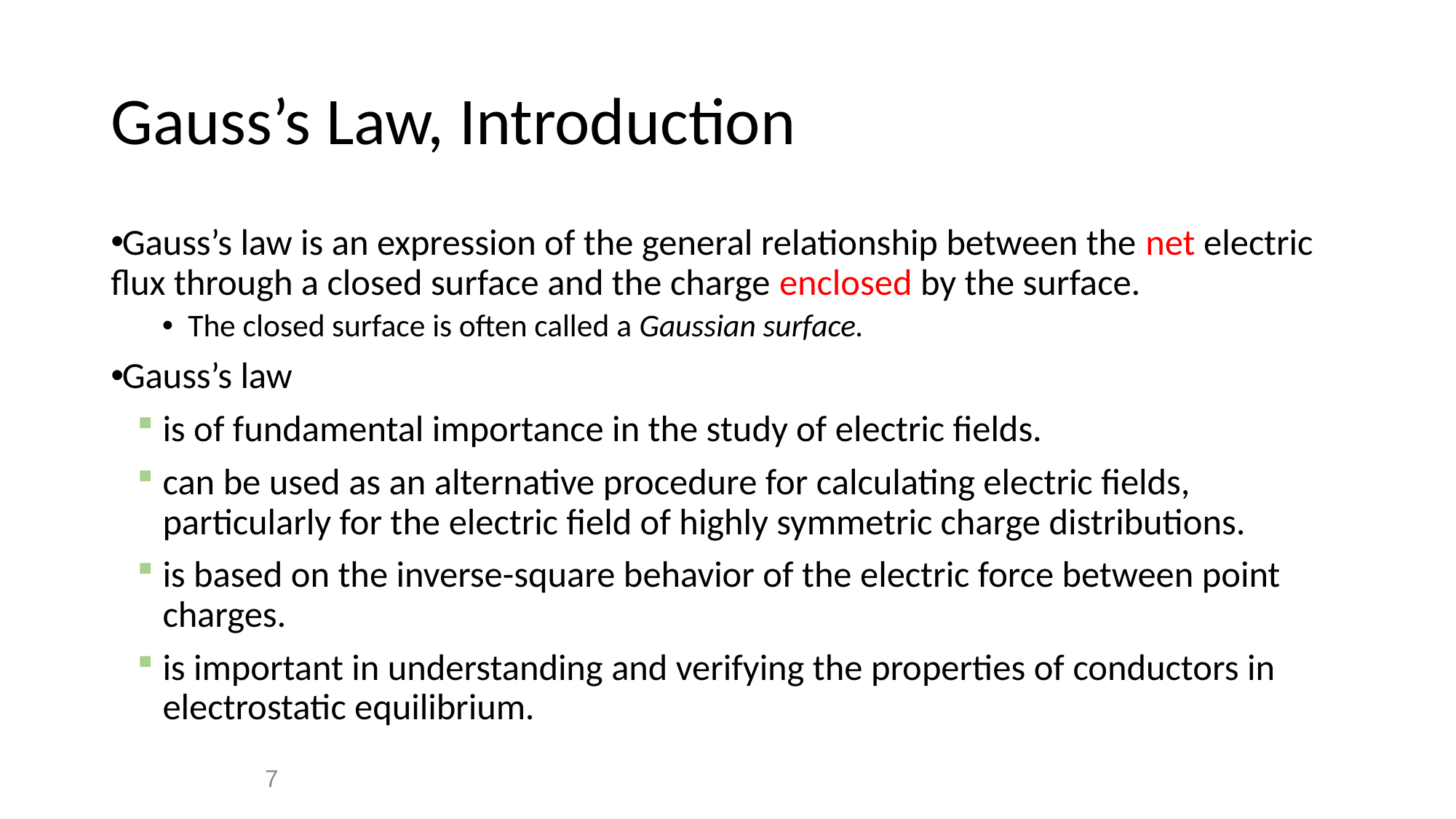

# Gauss’s Law, Introduction
Gauss’s law is an expression of the general relationship between the net electric flux through a closed surface and the charge enclosed by the surface.
The closed surface is often called a Gaussian surface.
Gauss’s law
is of fundamental importance in the study of electric fields.
can be used as an alternative procedure for calculating electric fields, particularly for the electric field of highly symmetric charge distributions.
is based on the inverse-square behavior of the electric force between point charges.
is important in understanding and verifying the properties of conductors in electrostatic equilibrium.
7